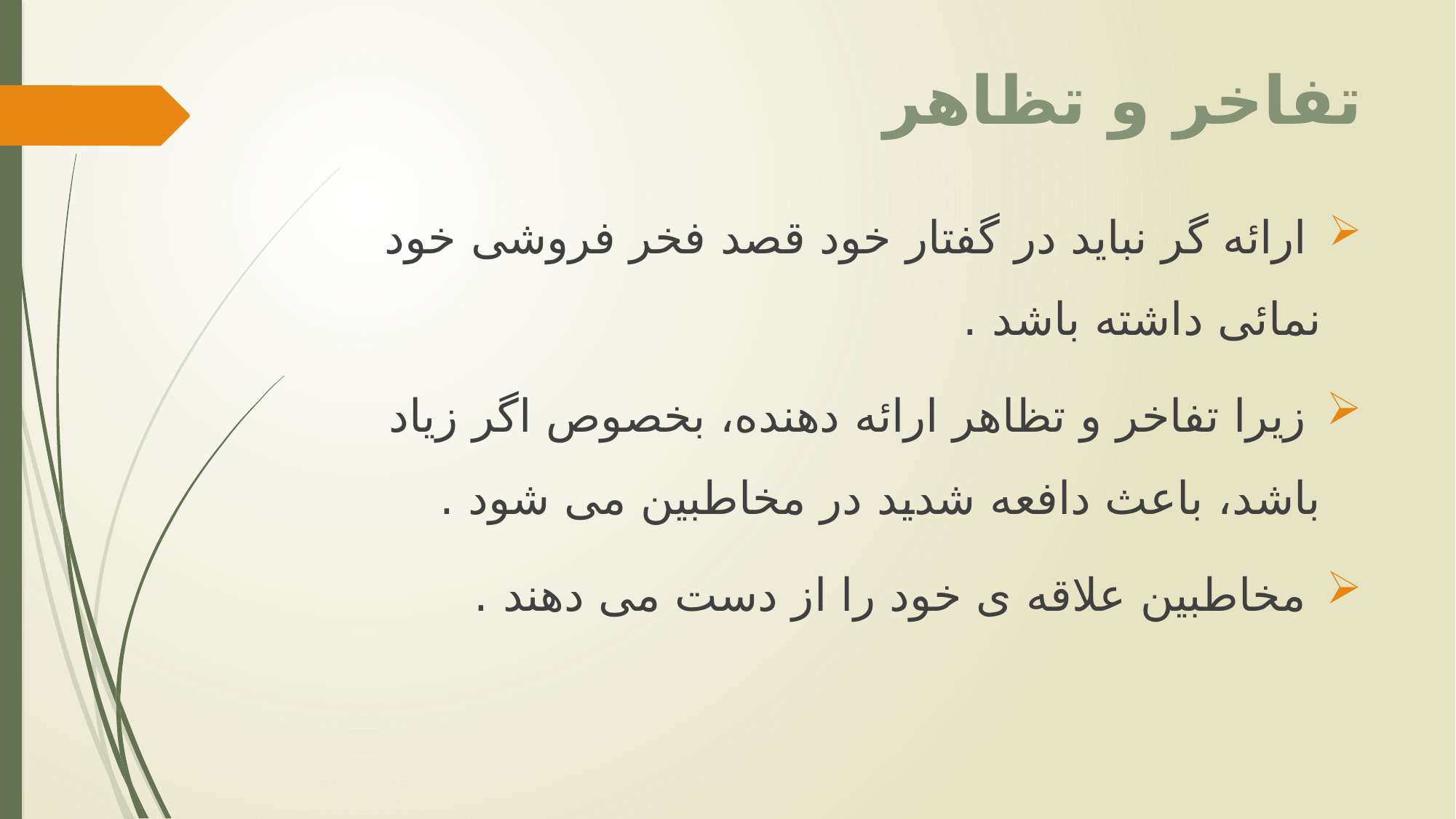

# تفاخر و تظاهر
 ارائه گر نباید در گفتار خود قصد فخر فروشی خود نمائی داشته باشد .
 زیرا تفاخر و تظاهر ارائه دهنده، بخصوص اگر زیاد باشد، باعث دافعه شدید در مخاطبین می شود .
 مخاطبین علاقه ی خود را از دست می دهند .